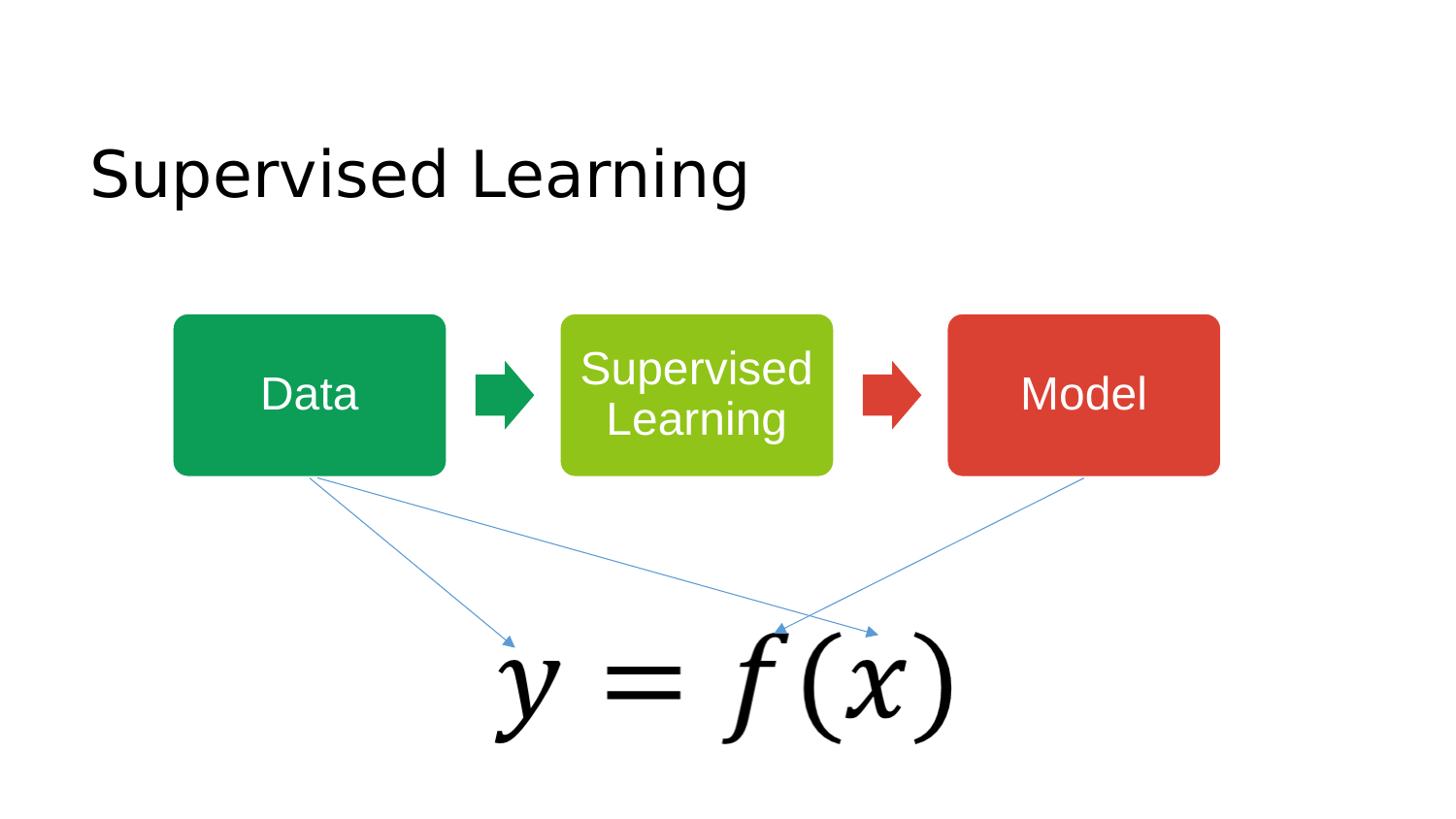

# Supervised Learning

Data
Supervised Learning
Model